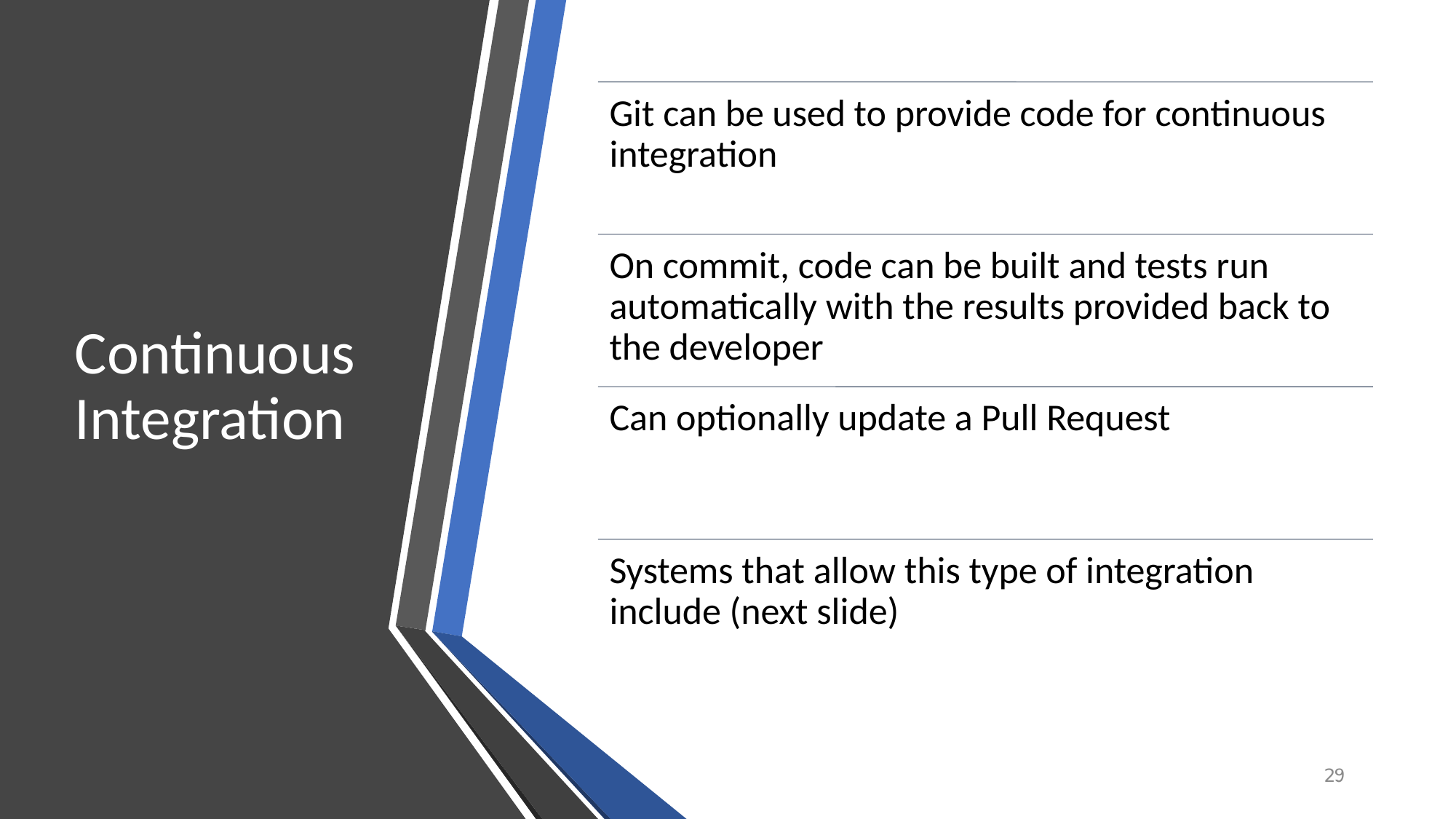

# Continuous Integration
Git can be used to provide code for continuous integration
On commit, code can be built and tests run automatically with the results provided back to the developer
Can optionally update a Pull Request
Systems that allow this type of integration include (next slide)

29